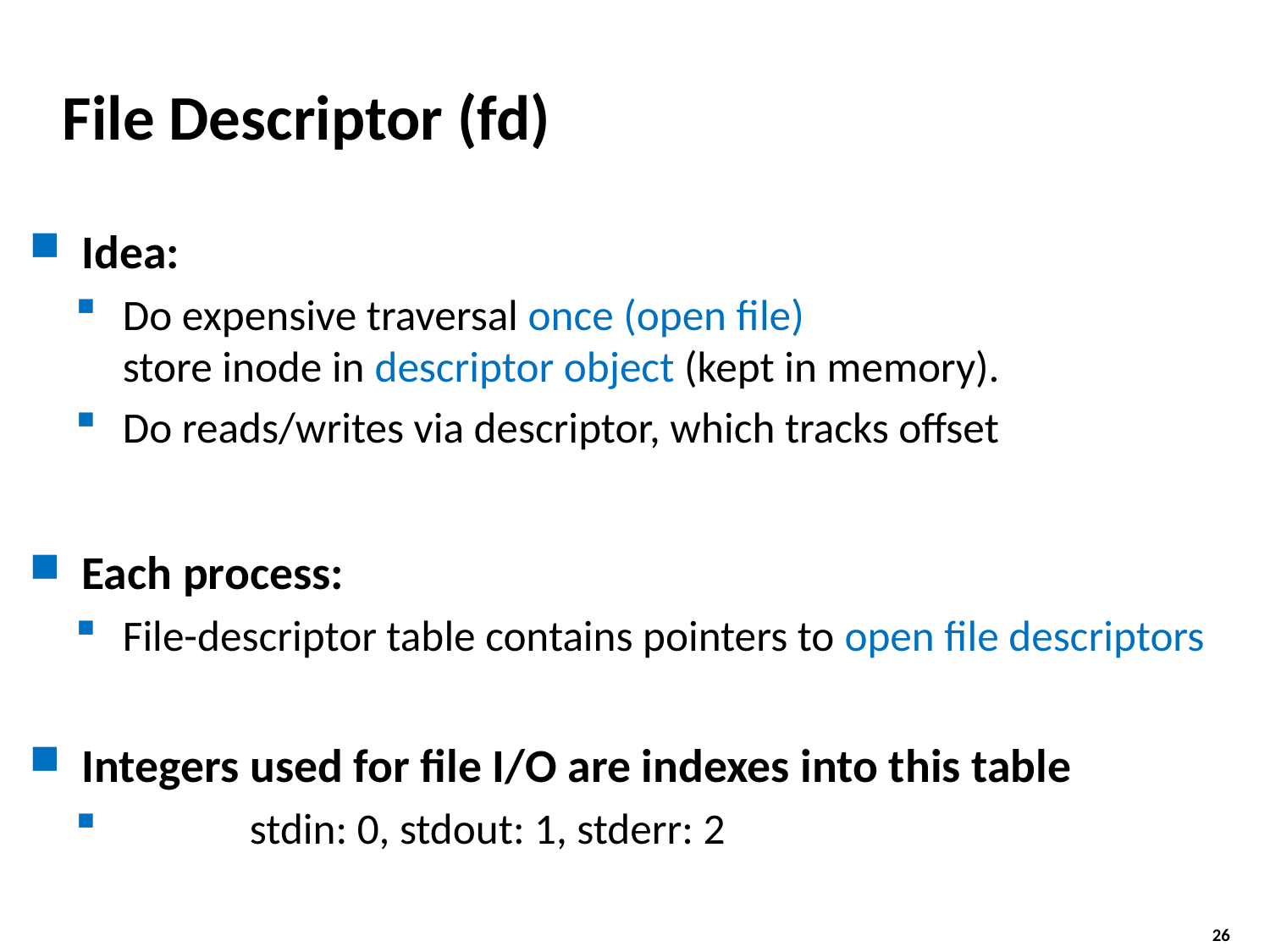

# File Descriptor (fd)
Idea:
Do expensive traversal once (open file)
store inode in descriptor object (kept in memory).
Do reads/writes via descriptor, which tracks offset

Each process:
File-descriptor table contains pointers to open file descriptors

Integers used for file I/O are indexes into this table
	stdin: 0, stdout: 1, stderr: 2